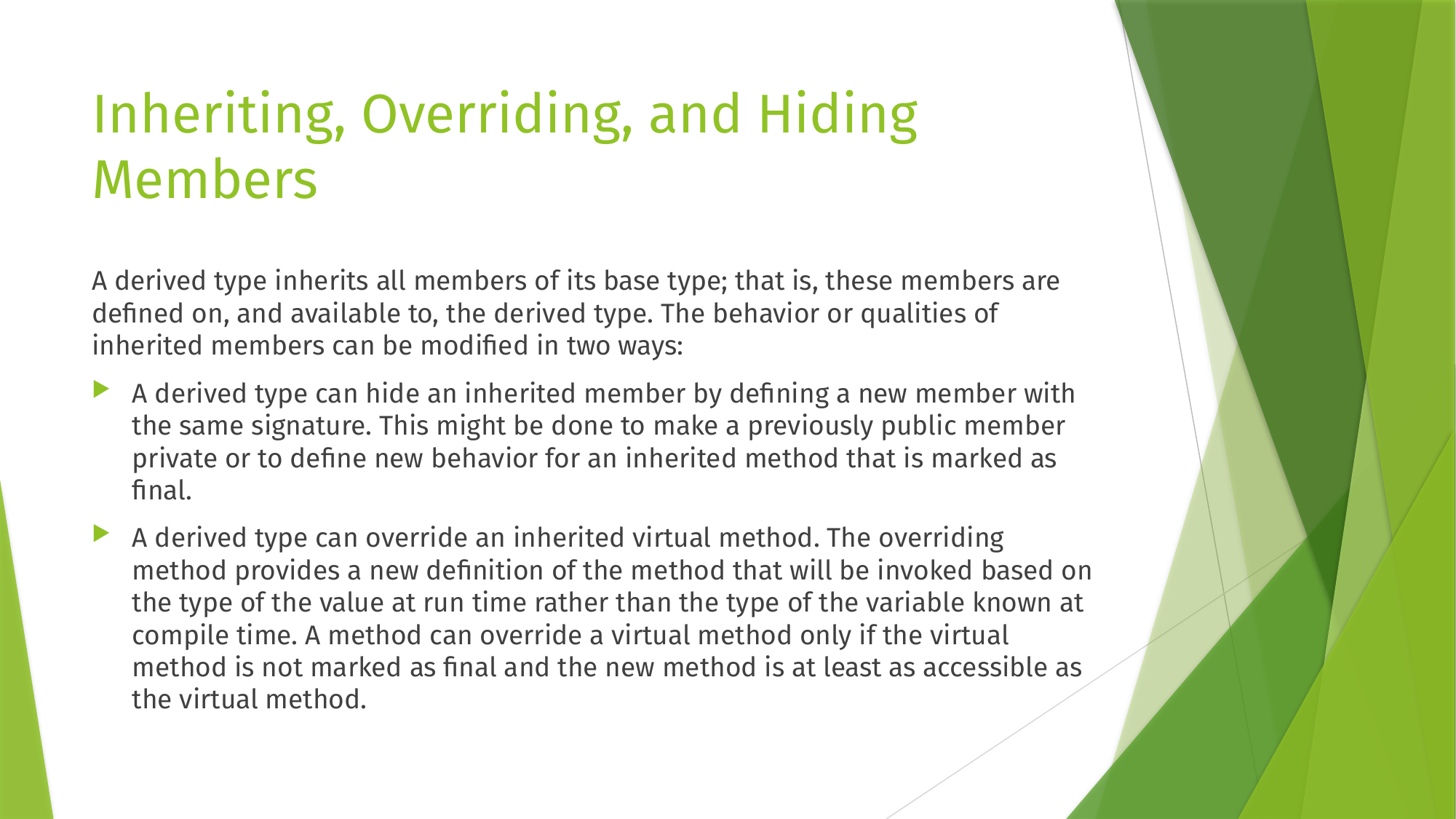

# Inheriting, Overriding, and Hiding Members
A derived type inherits all members of its base type; that is, these members are defined on, and available to, the derived type. The behavior or qualities of inherited members can be modified in two ways:
A derived type can hide an inherited member by defining a new member with the same signature. This might be done to make a previously public member private or to define new behavior for an inherited method that is marked as final.
A derived type can override an inherited virtual method. The overriding method provides a new definition of the method that will be invoked based on the type of the value at run time rather than the type of the variable known at compile time. A method can override a virtual method only if the virtual method is not marked as final and the new method is at least as accessible as the virtual method.